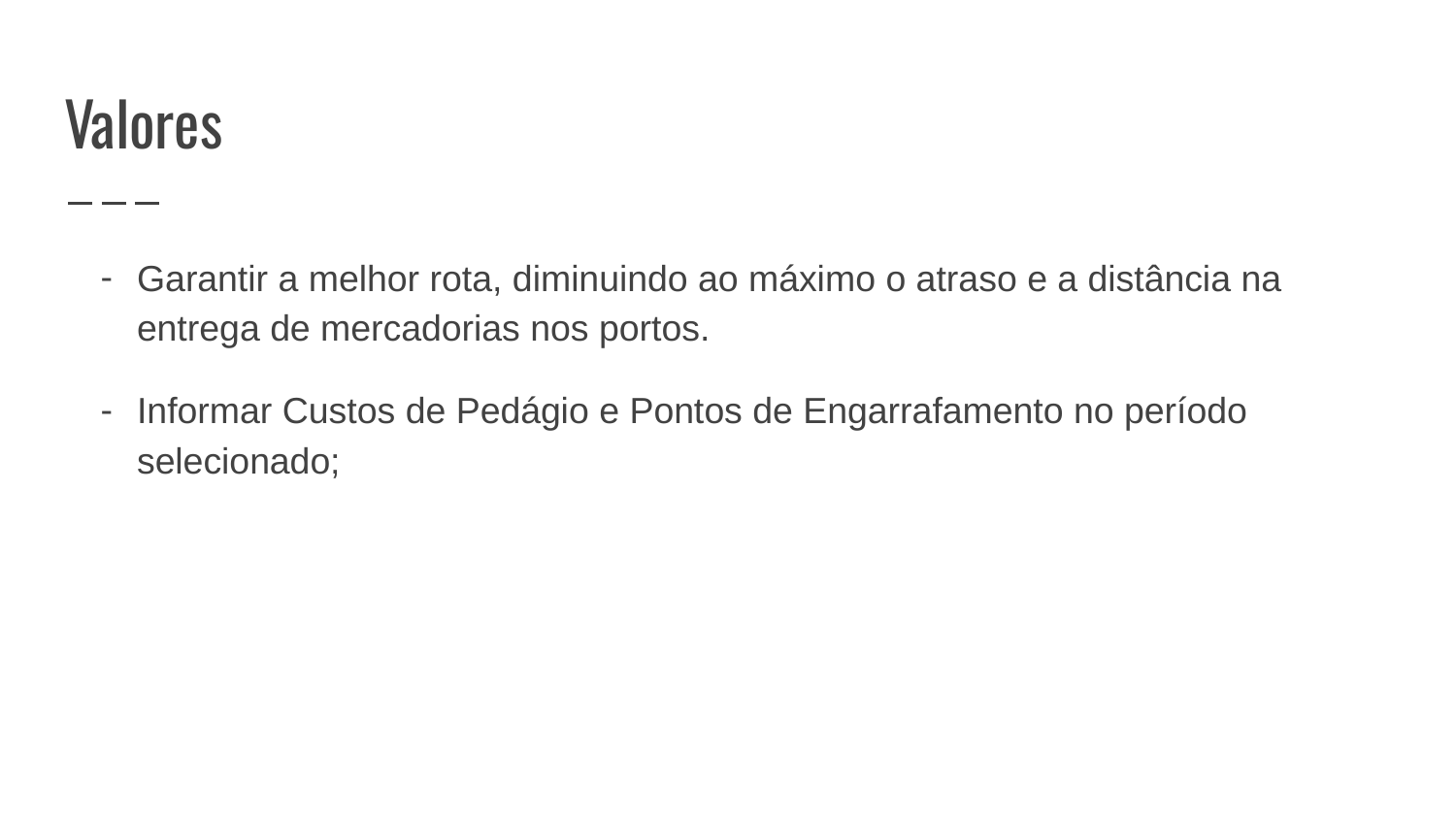

# Valores
Garantir a melhor rota, diminuindo ao máximo o atraso e a distância na entrega de mercadorias nos portos.
Informar Custos de Pedágio e Pontos de Engarrafamento no período selecionado;